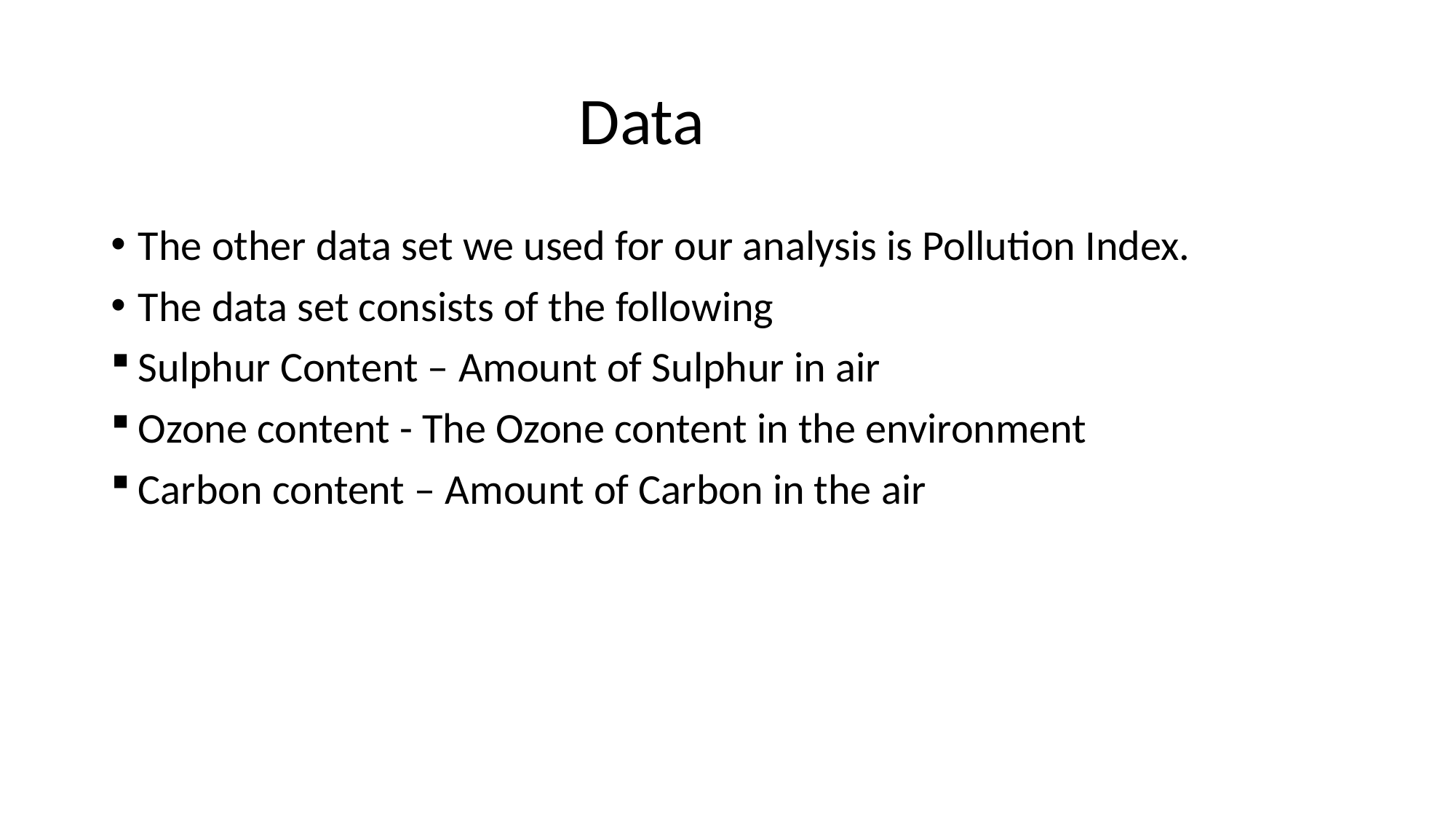

# Data
The other data set we used for our analysis is Pollution Index.
The data set consists of the following
Sulphur Content – Amount of Sulphur in air
Ozone content - The Ozone content in the environment
Carbon content – Amount of Carbon in the air